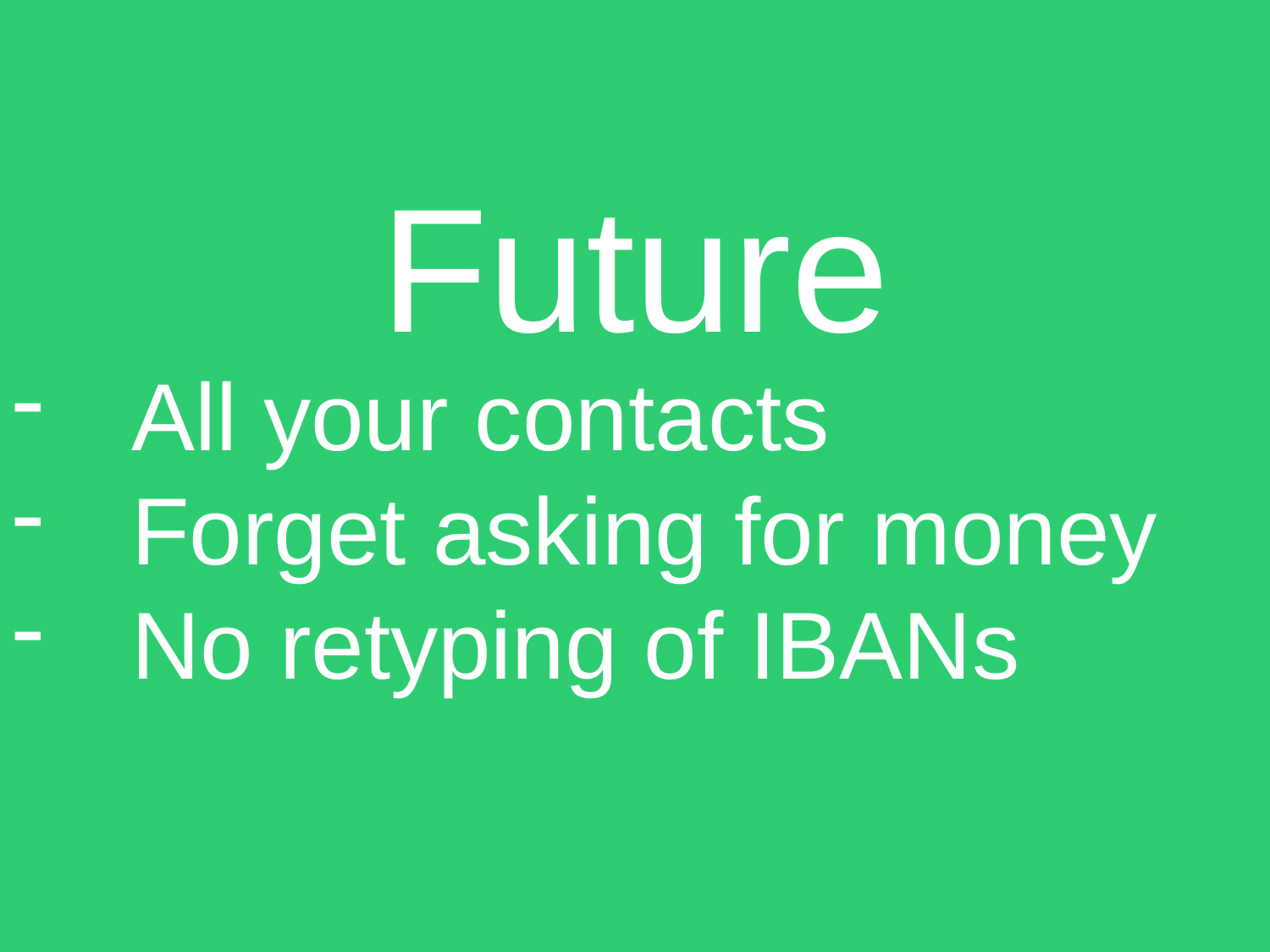

Future
All your contacts
Forget asking for money
No retyping of IBANs